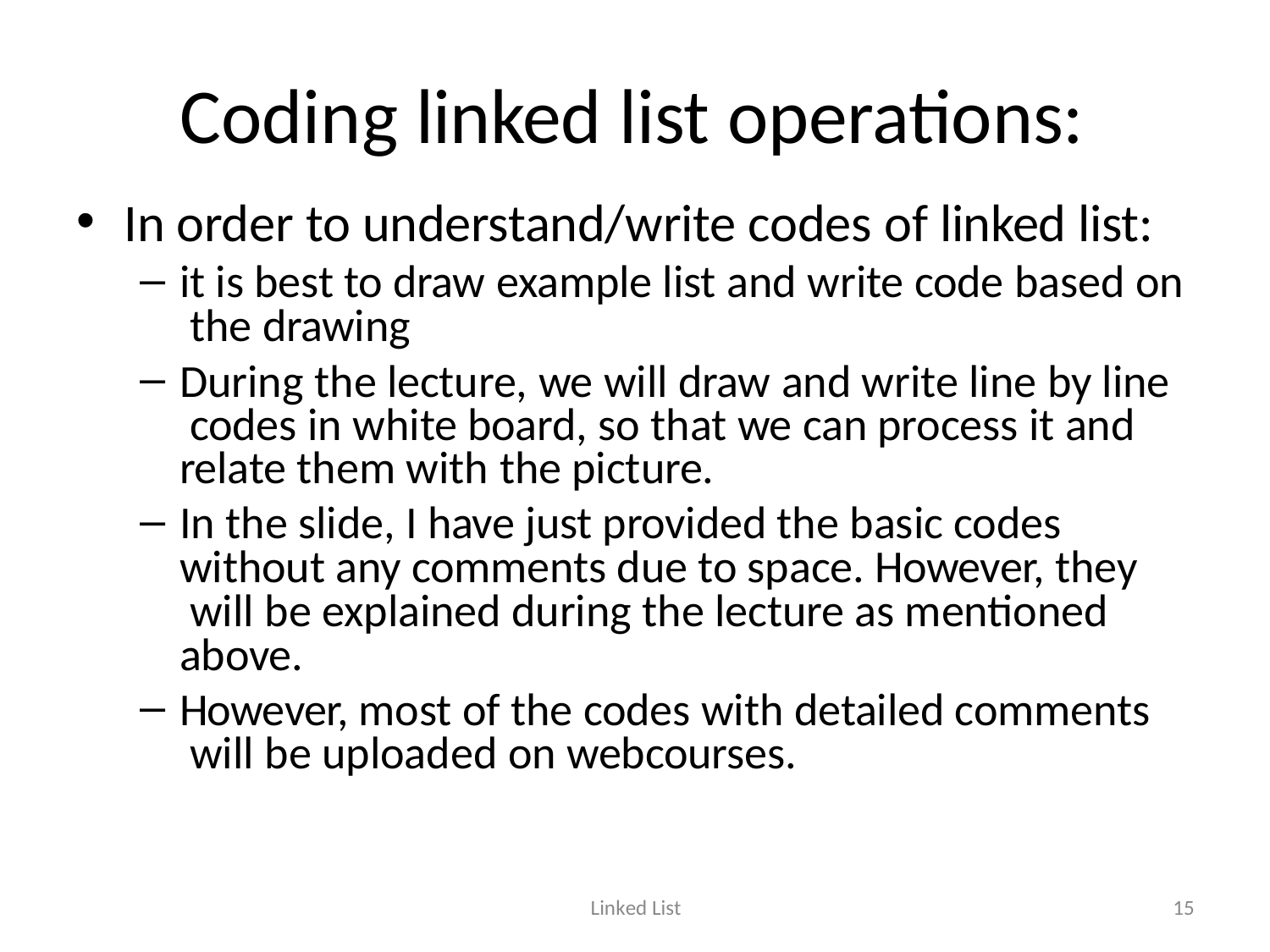

# Coding linked list operations:
In order to understand/write codes of linked list:
it is best to draw example list and write code based on  the drawing
During the lecture, we will draw and write line by line  codes in white board, so that we can process it and  relate them with the picture.
In the slide, I have just provided the basic codes  without any comments due to space. However, they  will be explained during the lecture as mentioned  above.
However, most of the codes with detailed comments  will be uploaded on webcourses.
Linked List
15